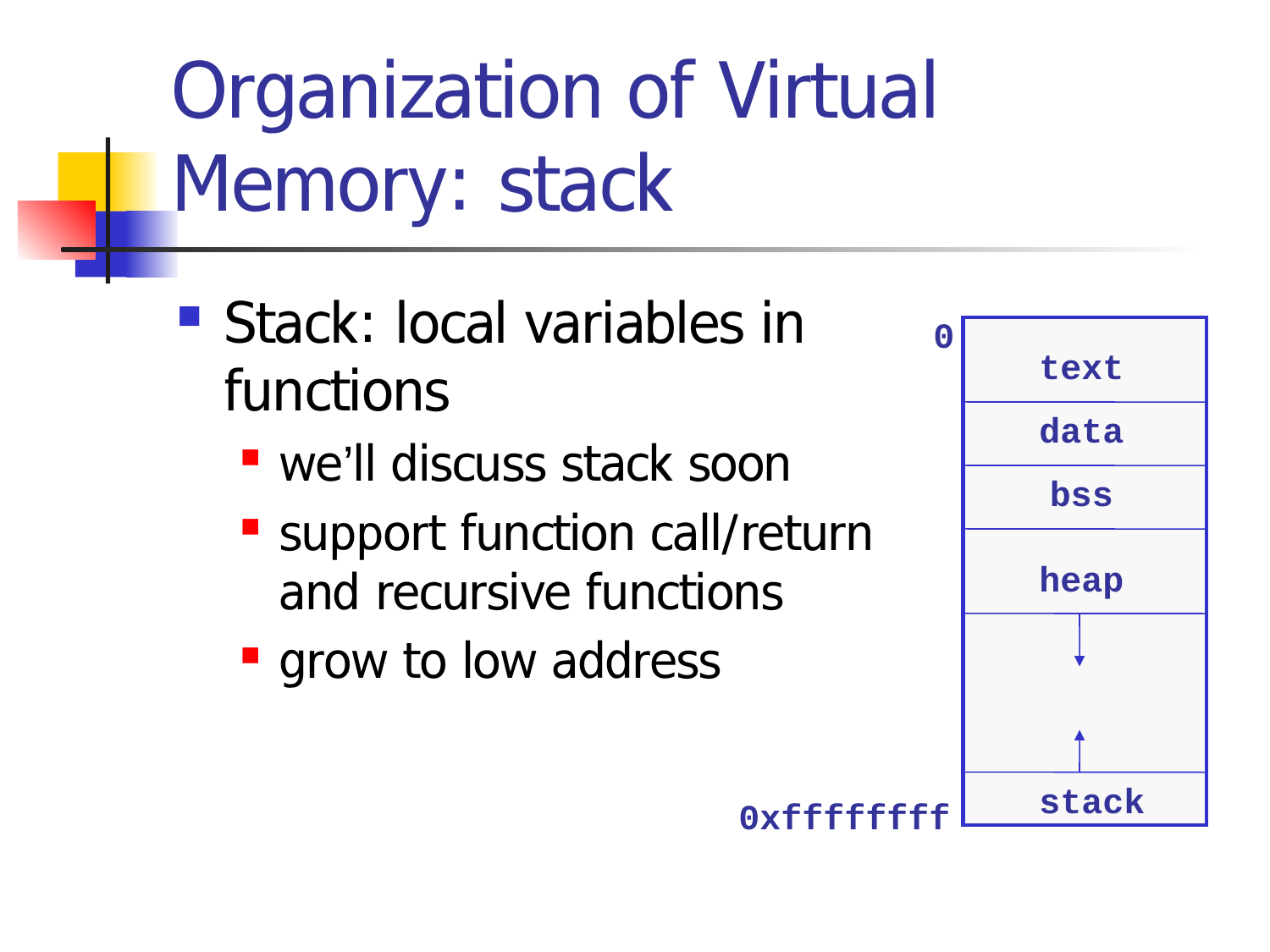

# Organization of Virtual Memory: stack
Stack: local variables in functions
we’ll discuss stack soon
support function call/return and recursive functions
grow to low address
0

text

data

bss

heap

stack
0xffffffff